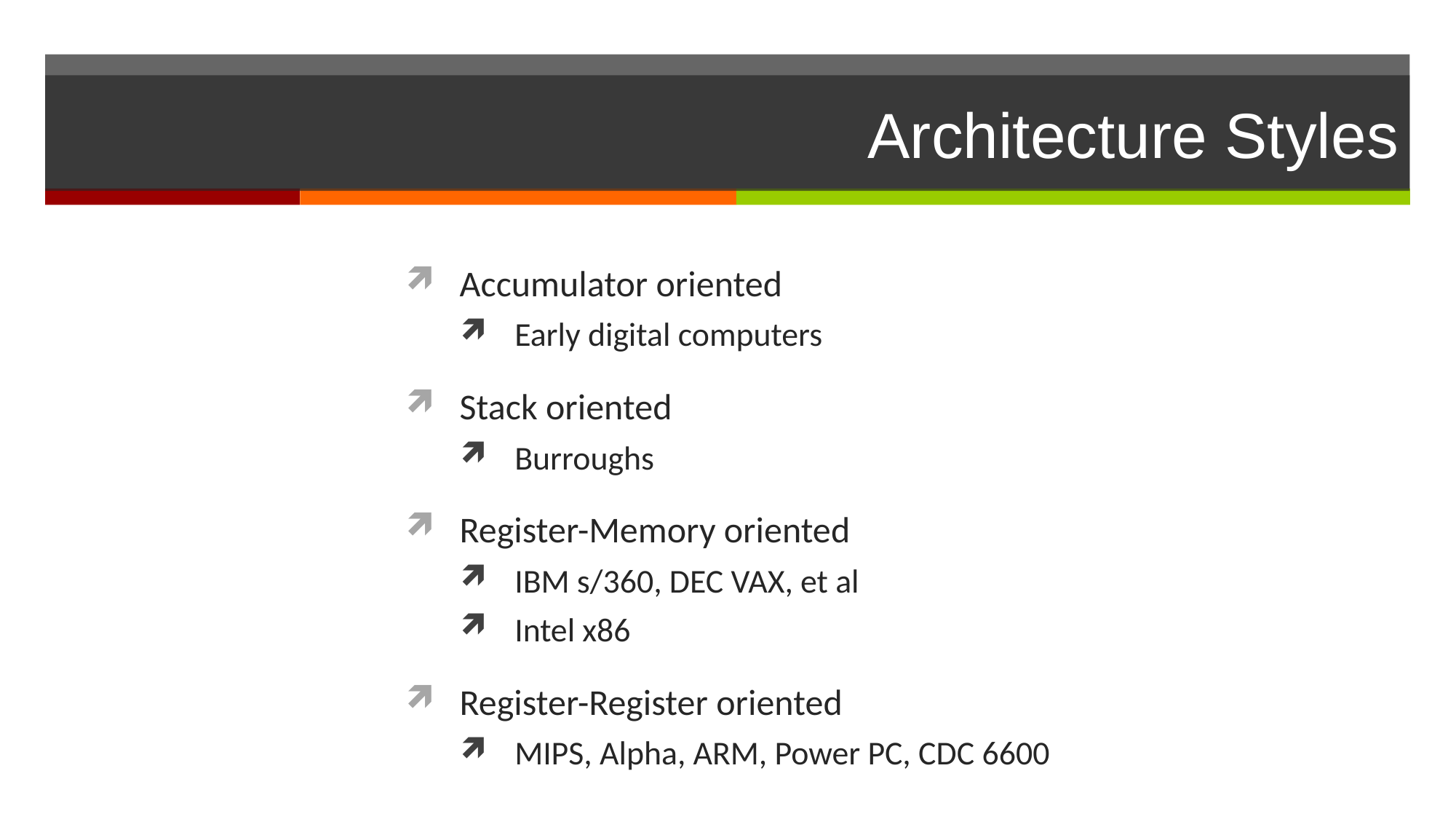

# Architecture Styles
Accumulator oriented
Early digital computers
Stack oriented
Burroughs
Register-Memory oriented
IBM s/360, DEC VAX, et al
Intel x86
Register-Register oriented
MIPS, Alpha, ARM, Power PC, CDC 6600